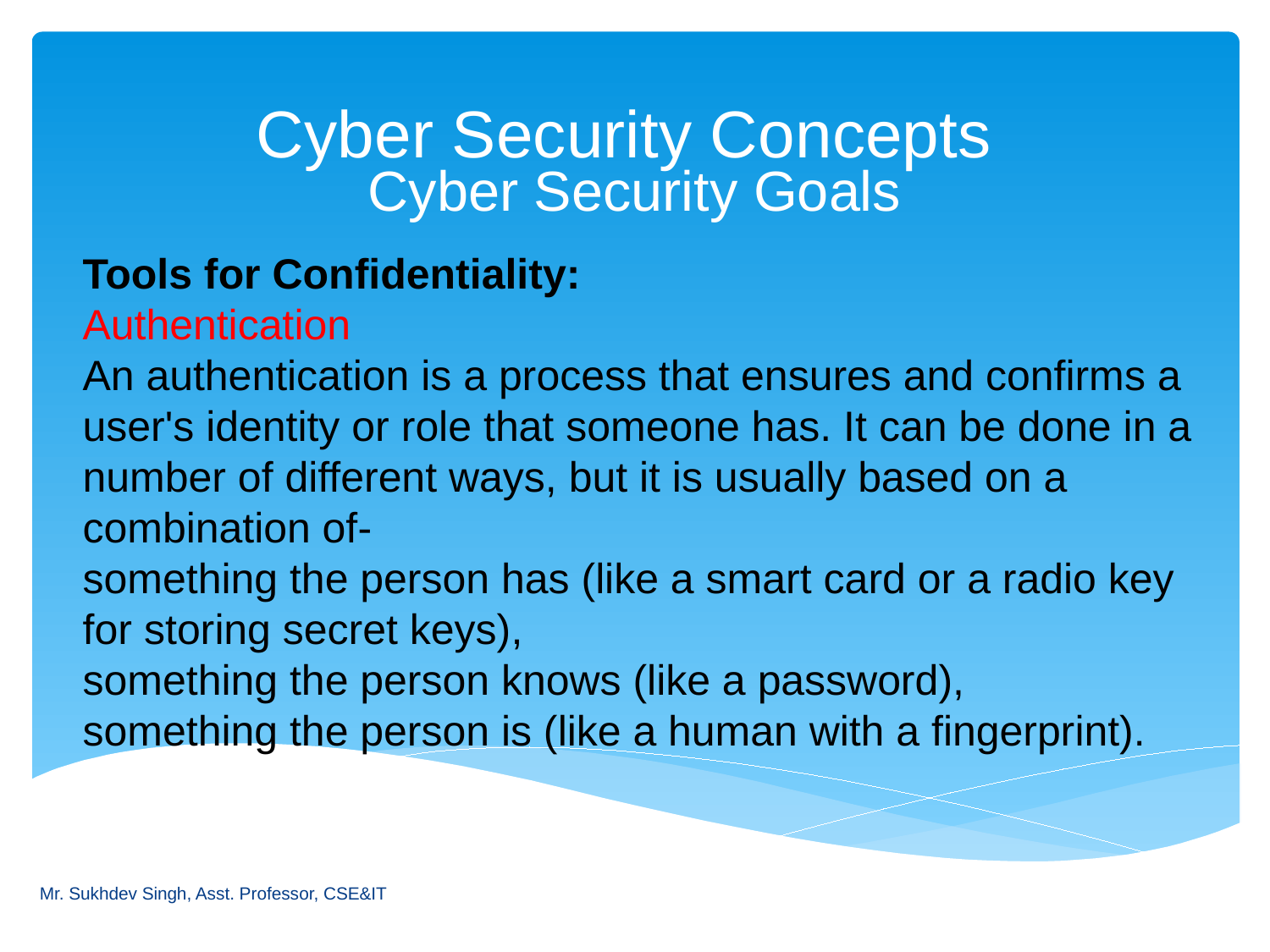

# Cyber Security Concepts
Cyber Security Goals

Tools for Confidentiality:
Authentication
An authentication is a process that ensures and confirms a user's identity or role that someone has. It can be done in a number of different ways, but it is usually based on a combination of-
something the person has (like a smart card or a radio key for storing secret keys),
something the person knows (like a password),
something the person is (like a human with a fingerprint).

Mr. Sukhdev Singh, Asst. Professor, CSE&IT